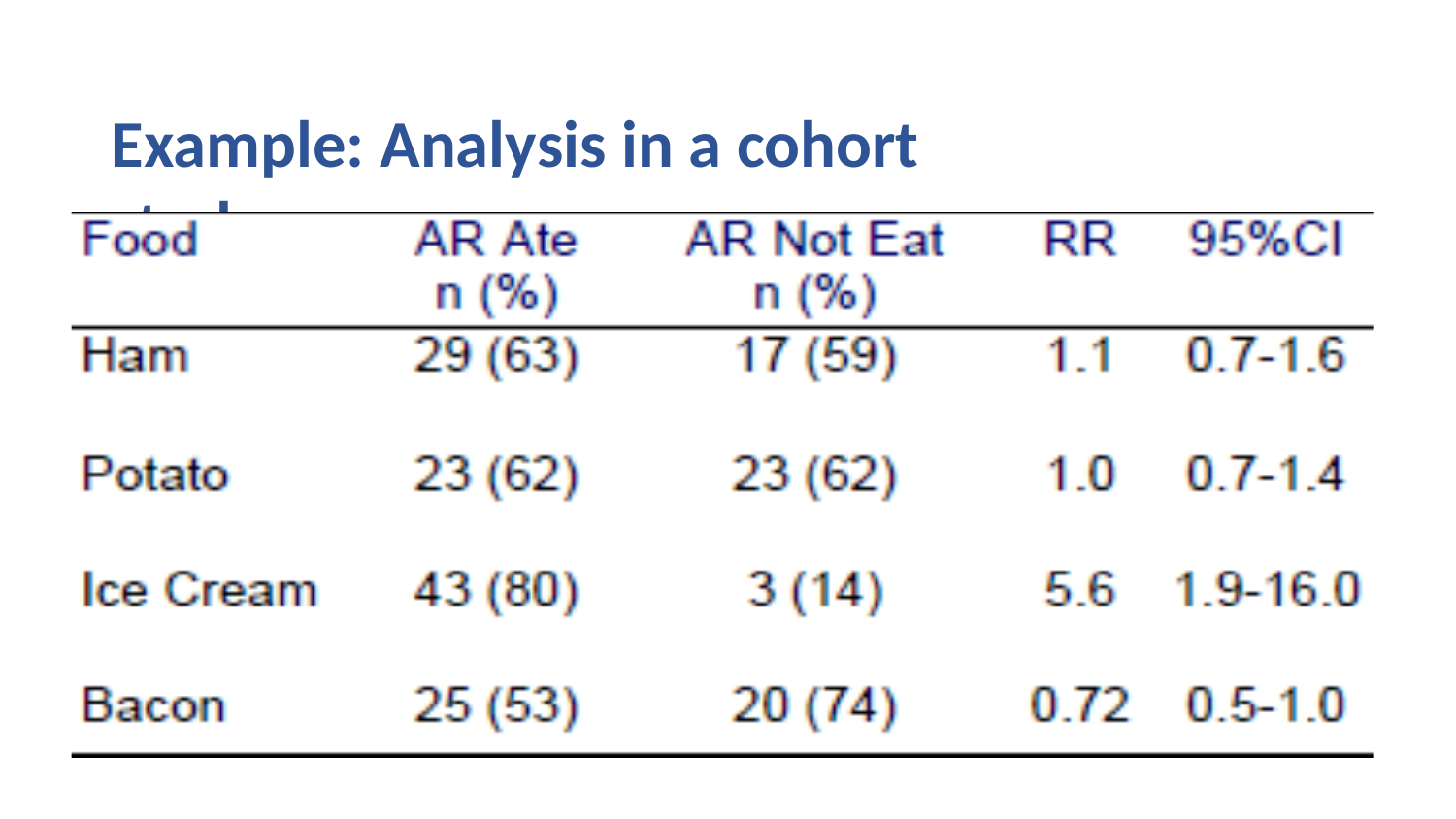

# Example: Analysis in a cohort study